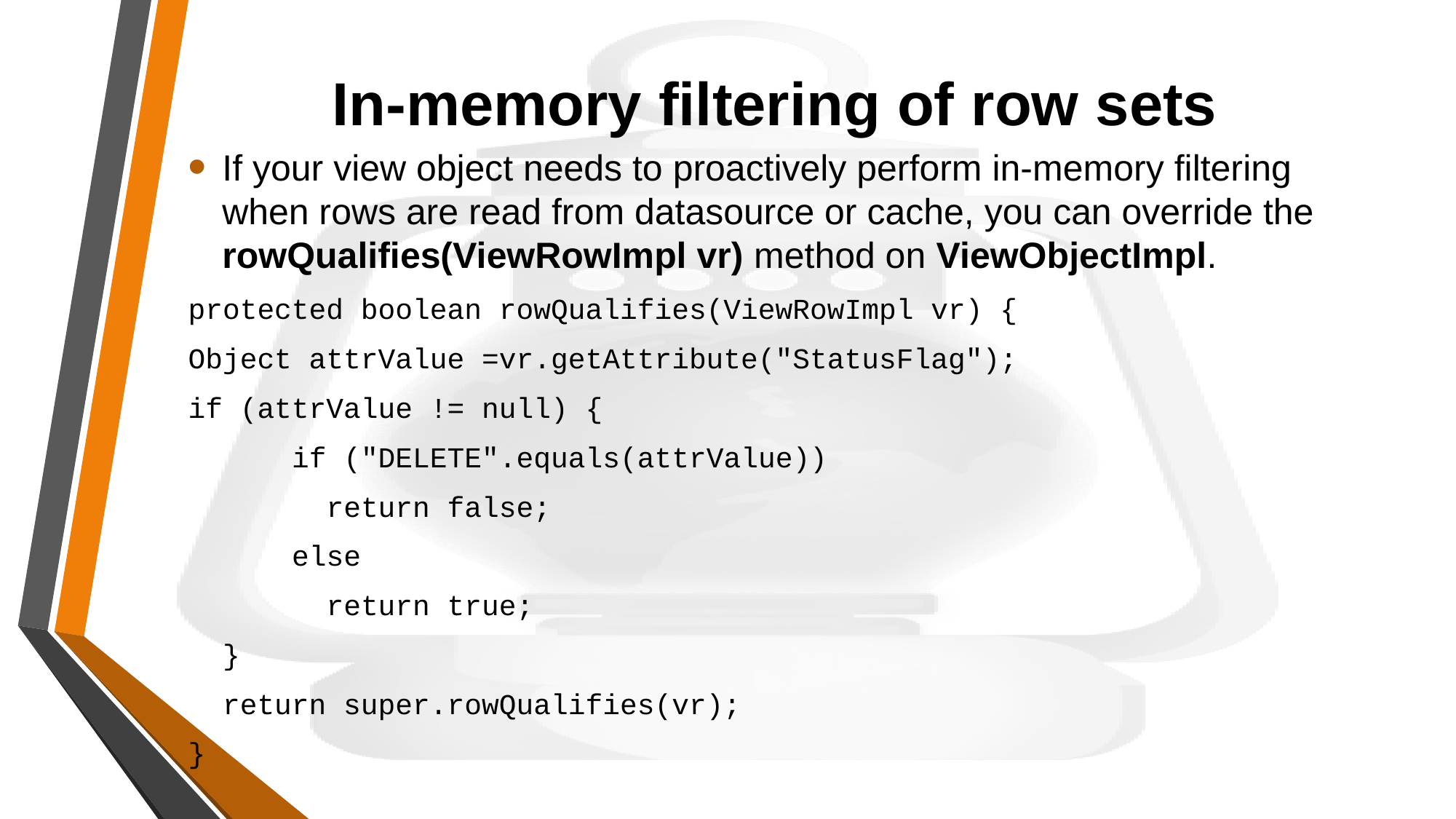

# In-memory filtering of row sets
If your view object needs to proactively perform in-memory filtering when rows are read from datasource or cache, you can override the rowQualifies(ViewRowImpl vr) method on ViewObjectImpl.
protected boolean rowQualifies(ViewRowImpl vr) {
Object attrValue =vr.getAttribute("StatusFlag");
if (attrValue != null) {
      if ("DELETE".equals(attrValue))
        return false;
      else
        return true;
  }
  return super.rowQualifies(vr);
}